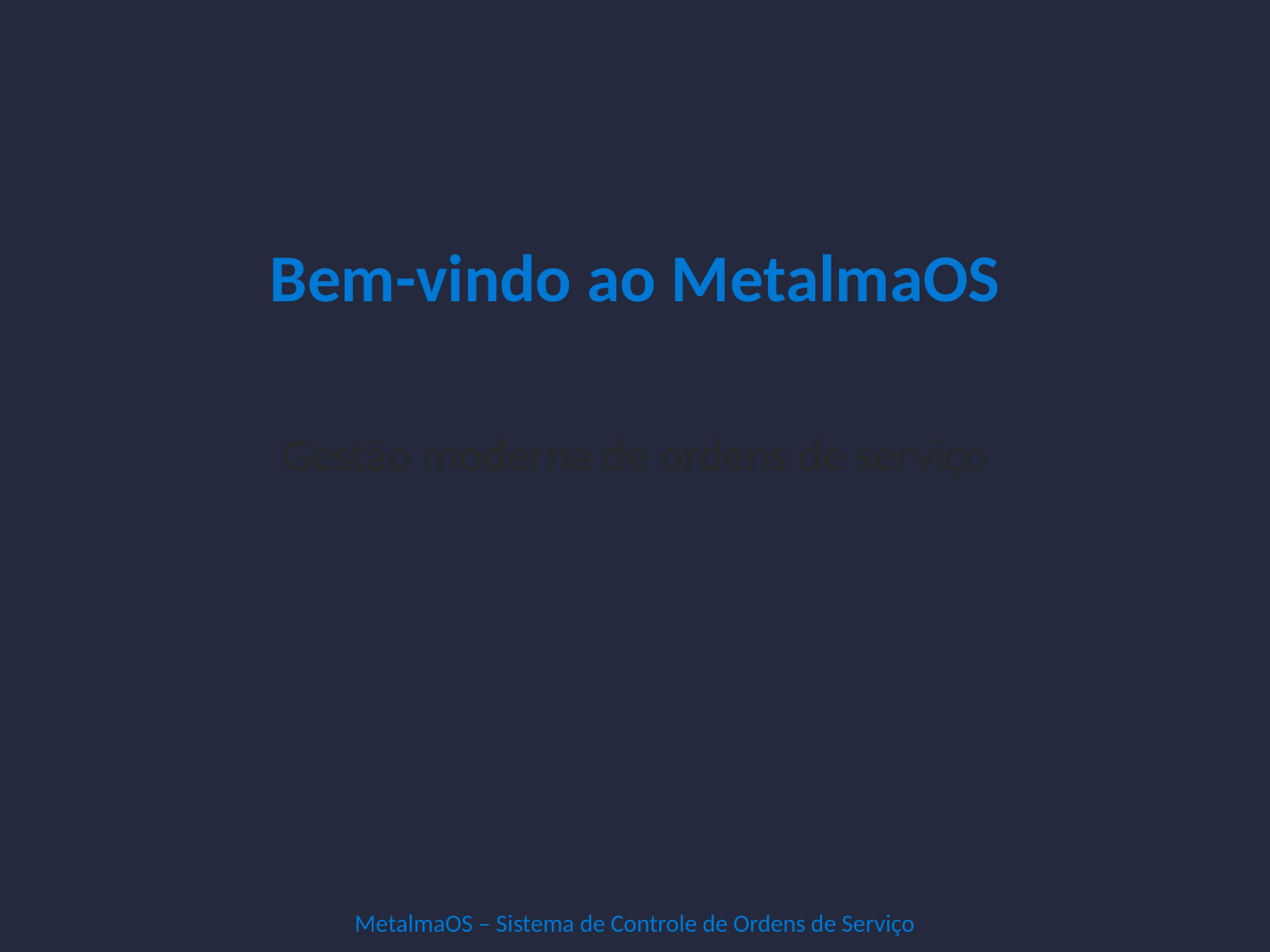

Bem-vindo ao MetalmaOS

Gestão moderna de ordens de serviço

MetalmaOS – Sistema de Controle de Ordens de Serviço